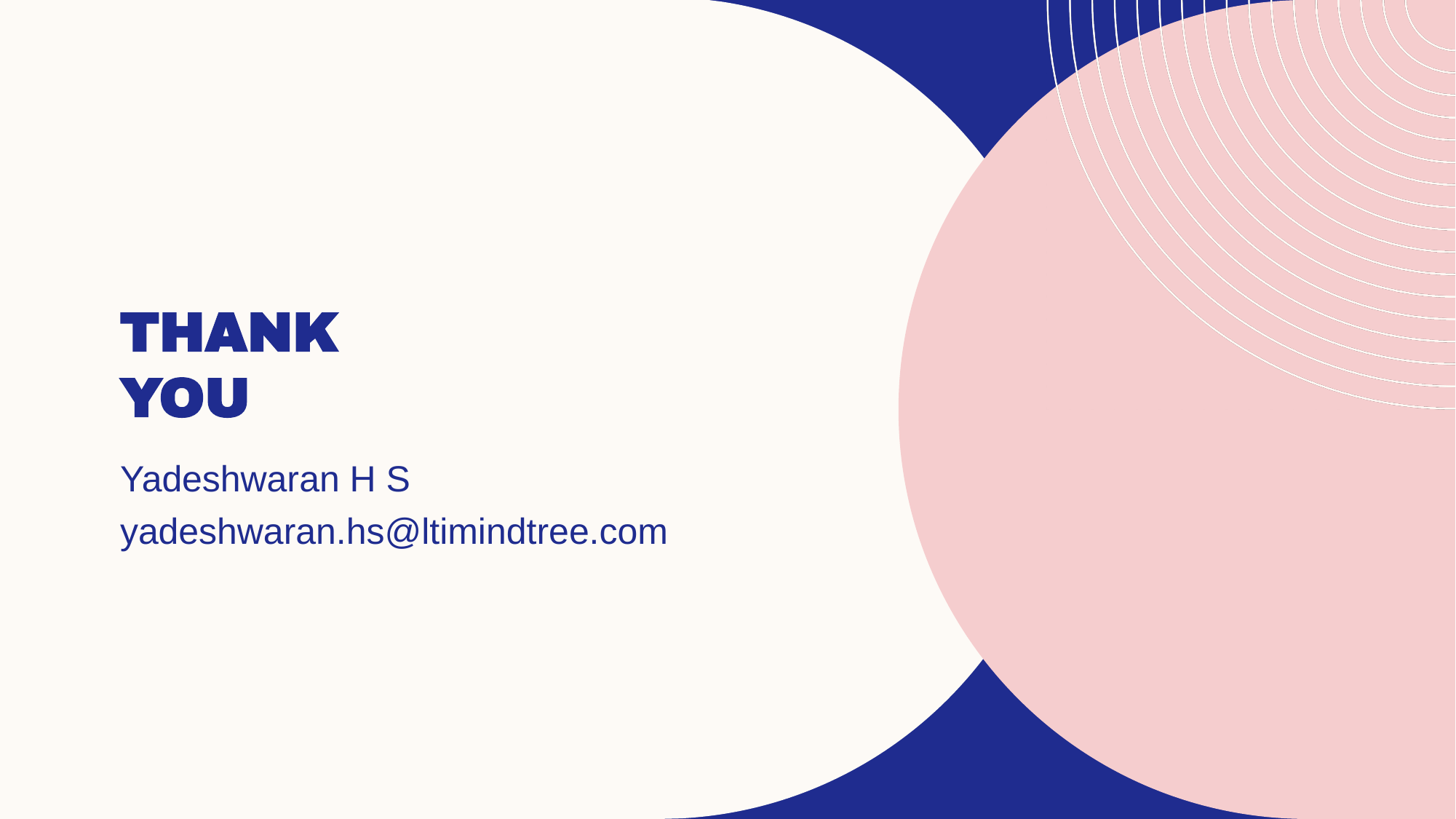

# Thank you
Yadeshwaran H S
yadeshwaran.hs@ltimindtree.com